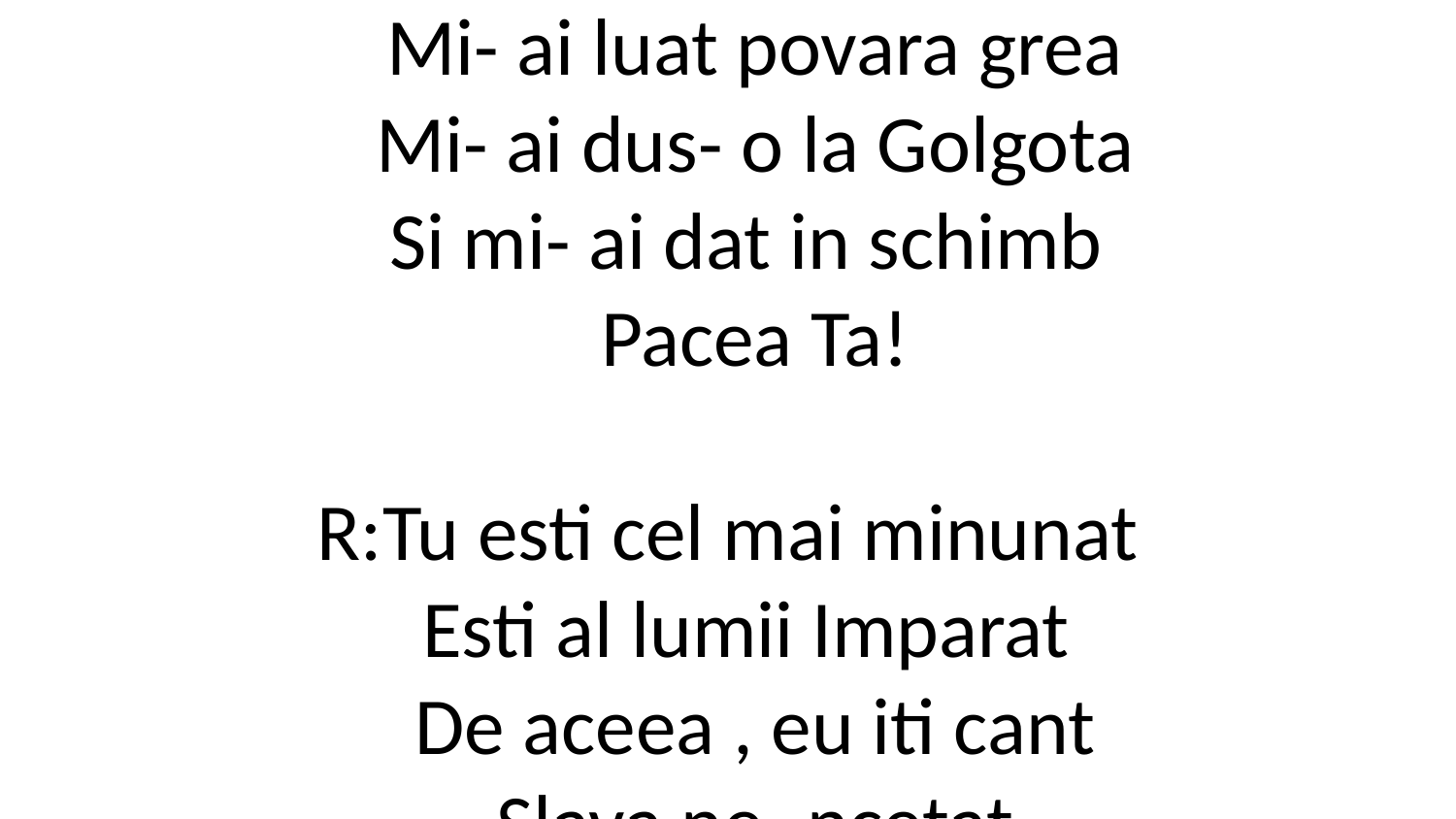

1. N-am cuvinte ca sa- Ti spun
   Cat esti Tu Doamne de bun
   Te- ai plecat spre mine
   M- ai mantuit
   Mi- ai luat povara grea
   Mi- ai dus- o la Golgota
   Si mi- ai dat in schimb
   Pacea Ta!
R:Tu esti cel mai minunat
   Esti al lumii Imparat
   De aceea , eu iti cant
   Slava ne- ncetat
   Dai lumina zorilor
   Stralucire stelelor
   Nimeni- n lume nu- i ca Tine
   Puternic Dumnezeu.